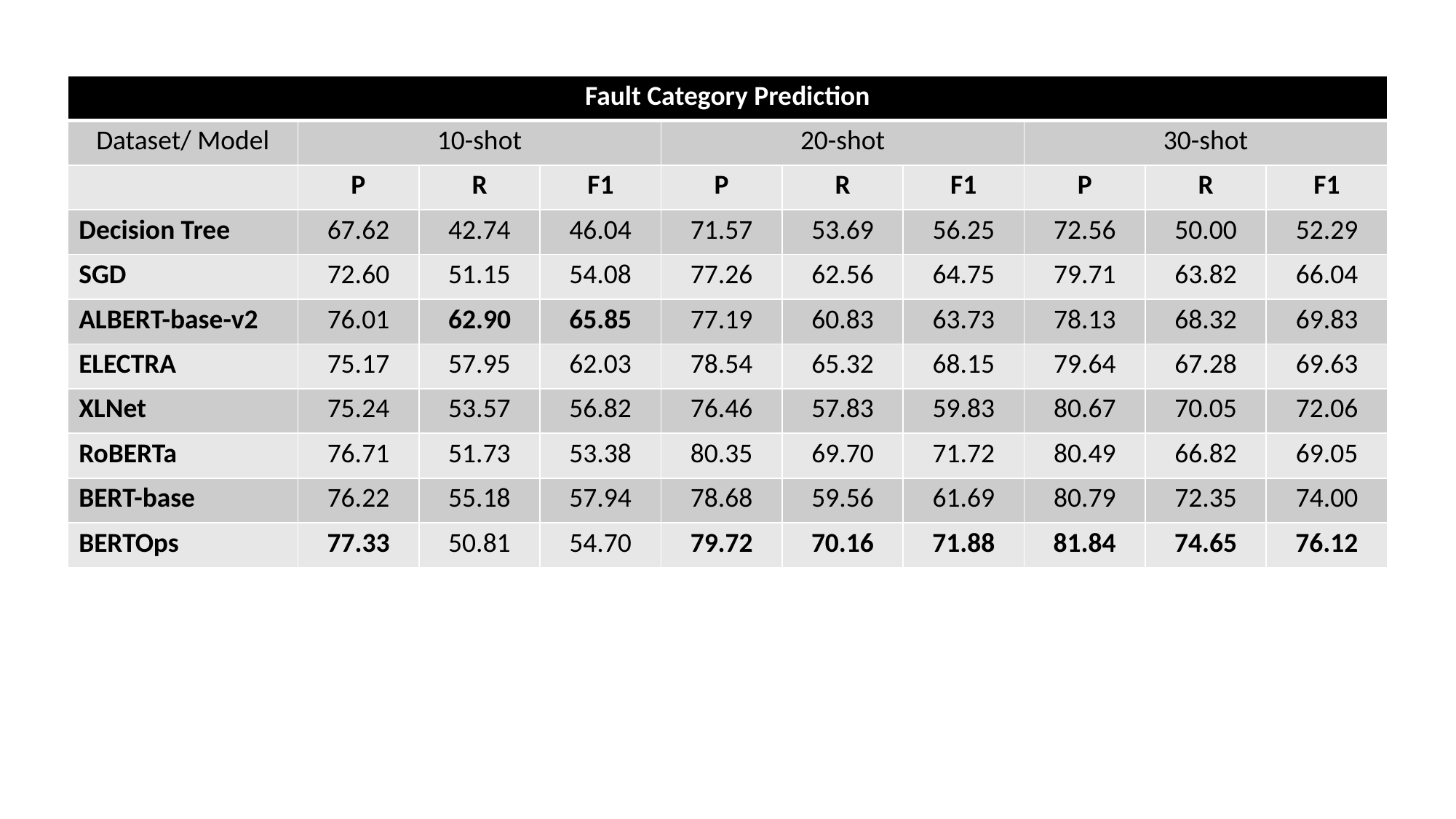

| Fault Category Prediction |  |  |  |  |  |  |  |  |  |
| --- | --- | --- | --- | --- | --- | --- | --- | --- | --- |
| Dataset/ Model | 10-shot |  |  | 20-shot |  |  | 30-shot |  |  |
|  | P | R | F1 | P | R | F1 | P | R | F1 |
| Decision Tree | 67.62 | 42.74 | 46.04 | 71.57 | 53.69 | 56.25 | 72.56 | 50.00 | 52.29 |
| SGD | 72.60 | 51.15 | 54.08 | 77.26 | 62.56 | 64.75 | 79.71 | 63.82 | 66.04 |
| ALBERT-base-v2 | 76.01 | 62.90 | 65.85 | 77.19 | 60.83 | 63.73 | 78.13 | 68.32 | 69.83 |
| ELECTRA | 75.17 | 57.95 | 62.03 | 78.54 | 65.32 | 68.15 | 79.64 | 67.28 | 69.63 |
| XLNet | 75.24 | 53.57 | 56.82 | 76.46 | 57.83 | 59.83 | 80.67 | 70.05 | 72.06 |
| RoBERTa | 76.71 | 51.73 | 53.38 | 80.35 | 69.70 | 71.72 | 80.49 | 66.82 | 69.05 |
| BERT-base | 76.22 | 55.18 | 57.94 | 78.68 | 59.56 | 61.69 | 80.79 | 72.35 | 74.00 |
| BERTOps | 77.33 | 50.81 | 54.70 | 79.72 | 70.16 | 71.88 | 81.84 | 74.65 | 76.12 |